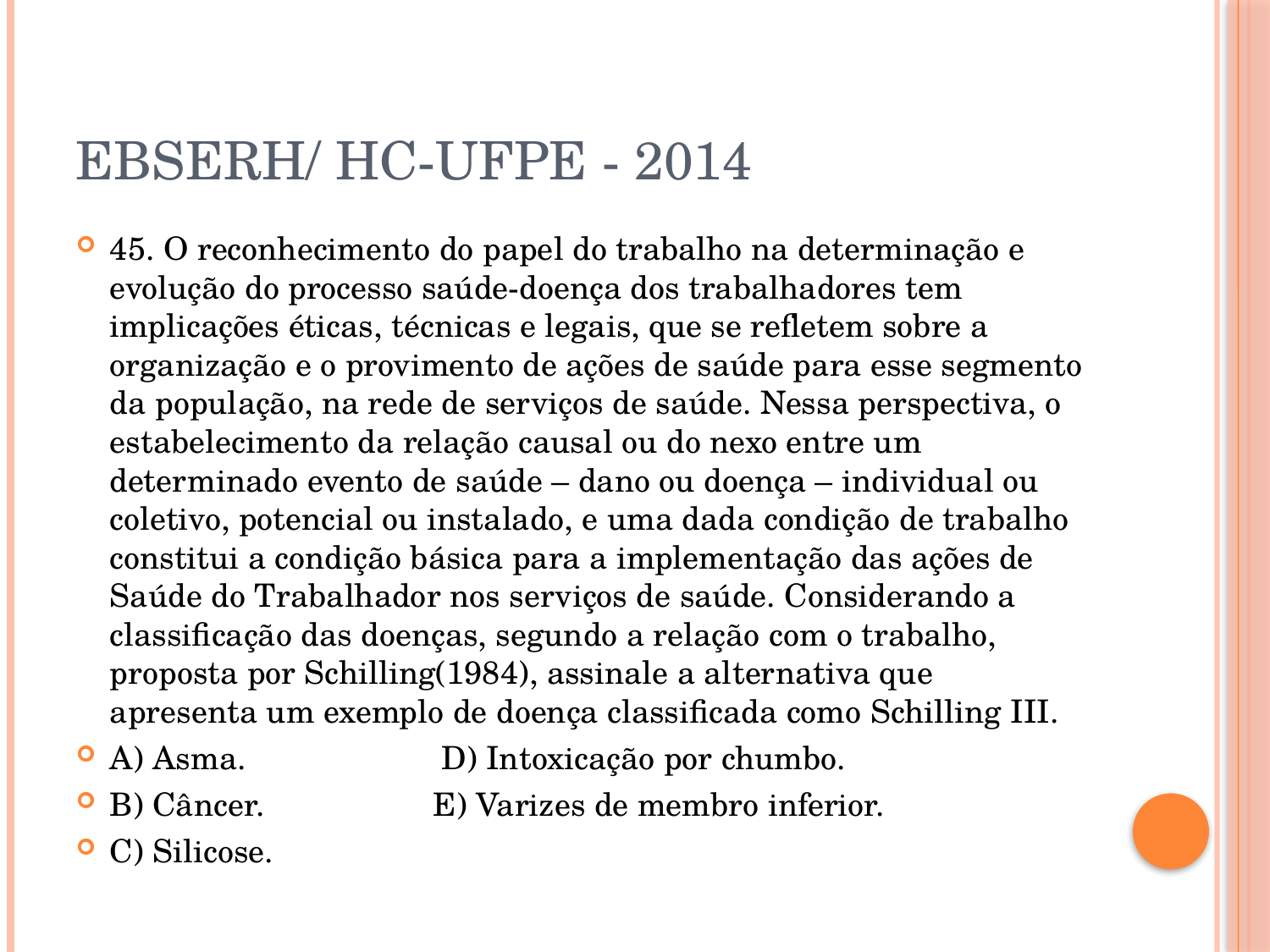

# EBSERH/ HC-UFPE - 2014
45. O reconhecimento do papel do trabalho na determinação e evolução do processo saúde-doença dos trabalhadores tem implicações éticas, técnicas e legais, que se refletem sobre a organização e o provimento de ações de saúde para esse segmento da população, na rede de serviços de saúde. Nessa perspectiva, o estabelecimento da relação causal ou do nexo entre um determinado evento de saúde – dano ou doença – individual ou coletivo, potencial ou instalado, e uma dada condição de trabalho constitui a condição básica para a implementação das ações de Saúde do Trabalhador nos serviços de saúde. Considerando a classificação das doenças, segundo a relação com o trabalho, proposta por Schilling(1984), assinale a alternativa que apresenta um exemplo de doença classificada como Schilling III.
A) Asma.                      D) Intoxicação por chumbo.
B) Câncer.                   E) Varizes de membro inferior.
C) Silicose.